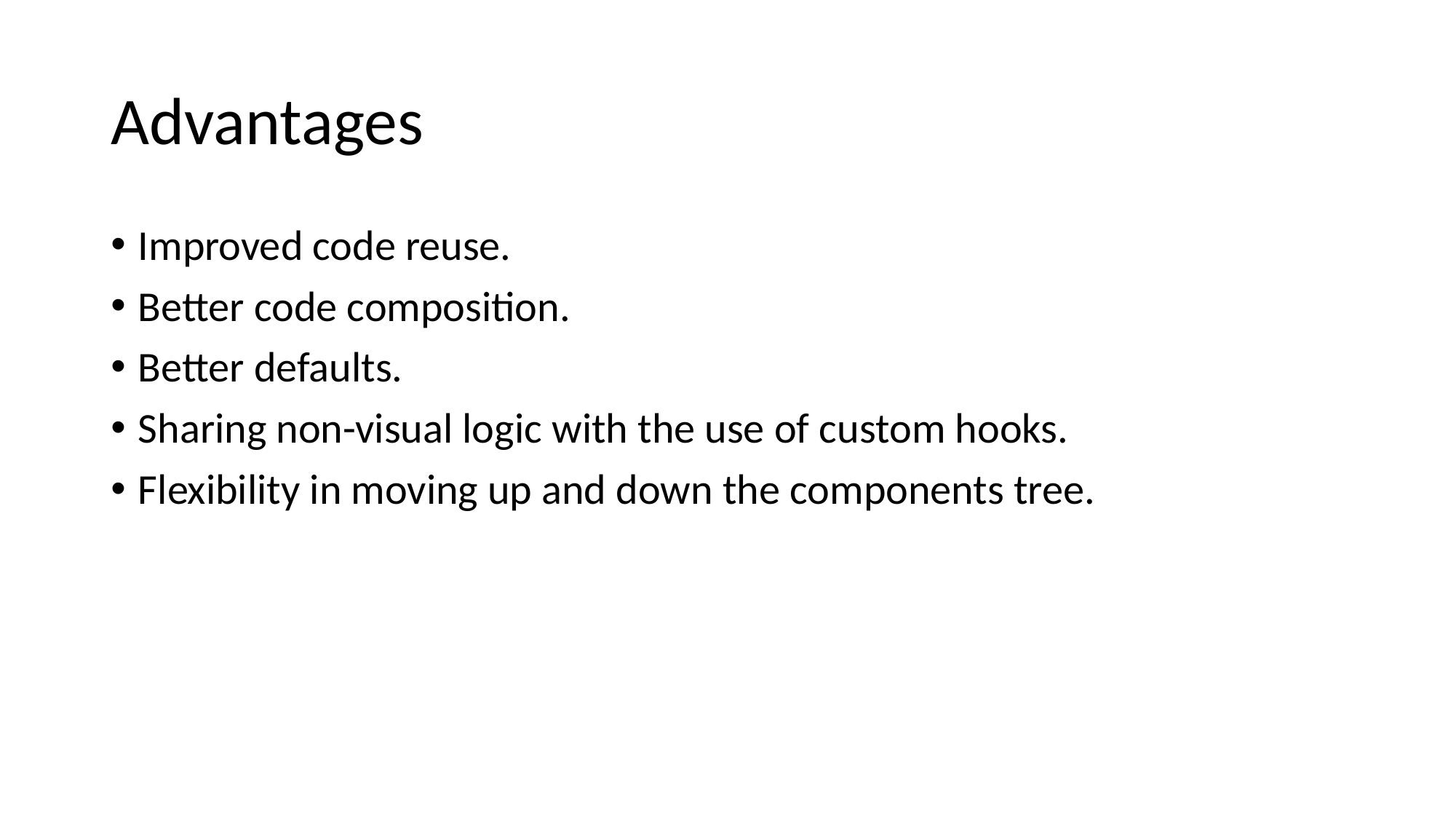

# Advantages
Improved code reuse.
Better code composition.
Better defaults.
Sharing non-visual logic with the use of custom hooks.
Flexibility in moving up and down the components tree.